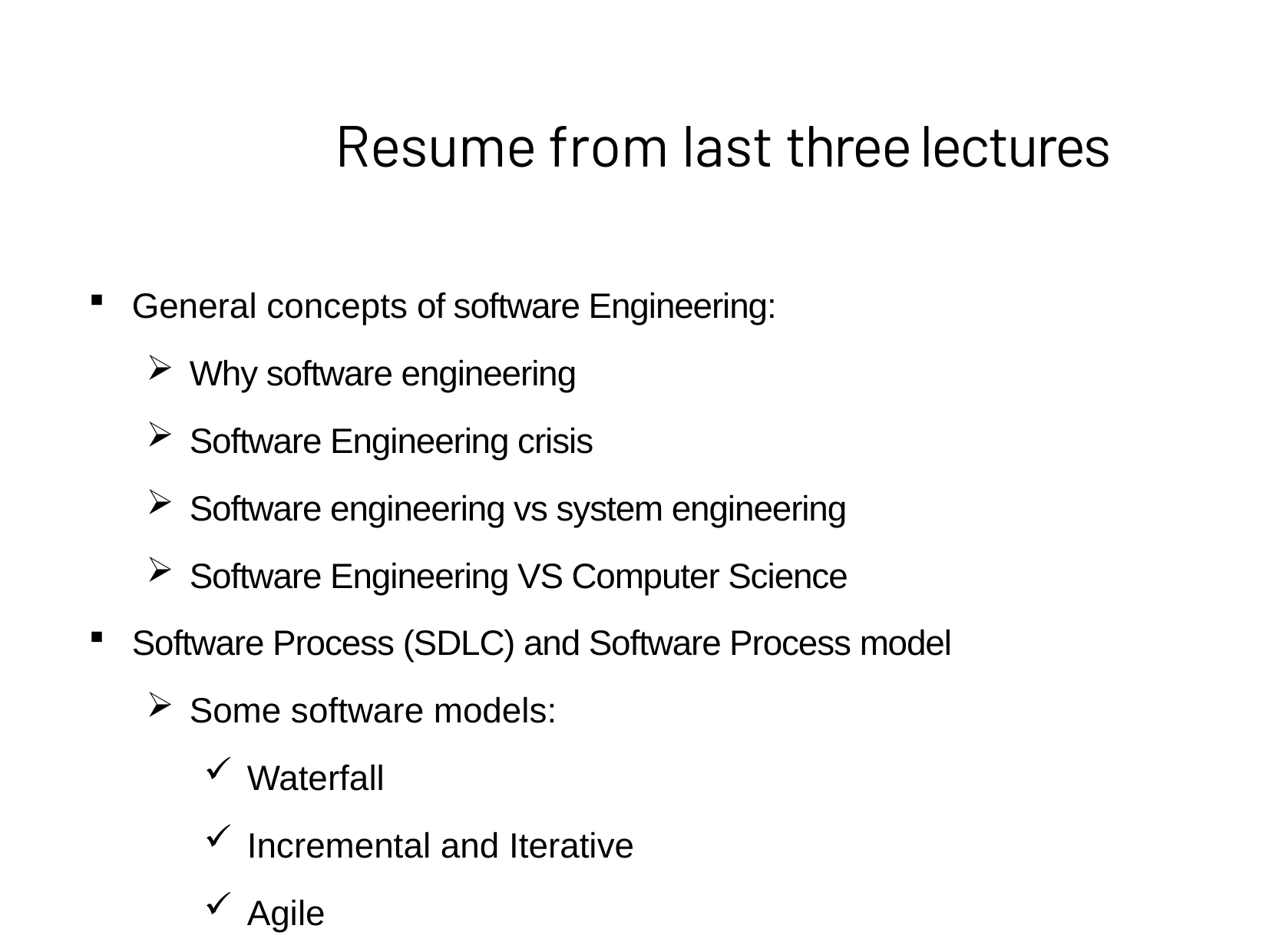

# Resume from last three lectures
General concepts of software Engineering:
Why software engineering
Software Engineering crisis
Software engineering vs system engineering
Software Engineering VS Computer Science
Software Process (SDLC) and Software Process model
Some software models:
Waterfall
Incremental and Iterative
Agile